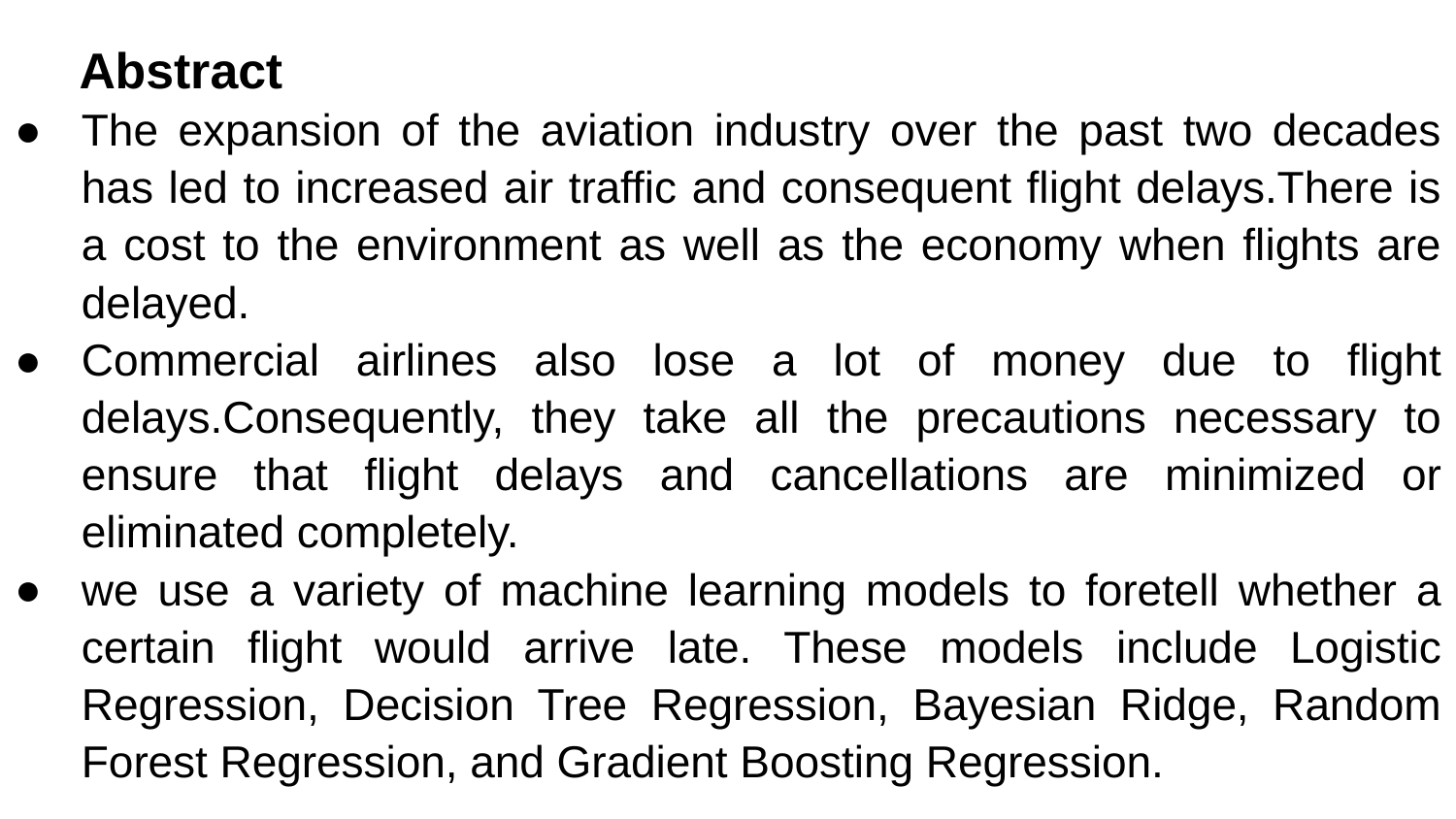

# Abstract

The expansion of the aviation industry over the past two decades has led to increased air traffic and consequent flight delays.There is a cost to the environment as well as the economy when flights are delayed.
Commercial airlines also lose a lot of money due to flight delays.Consequently, they take all the precautions necessary to ensure that flight delays and cancellations are minimized or eliminated completely.
we use a variety of machine learning models to foretell whether a certain flight would arrive late. These models include Logistic Regression, Decision Tree Regression, Bayesian Ridge, Random Forest Regression, and Gradient Boosting Regression.